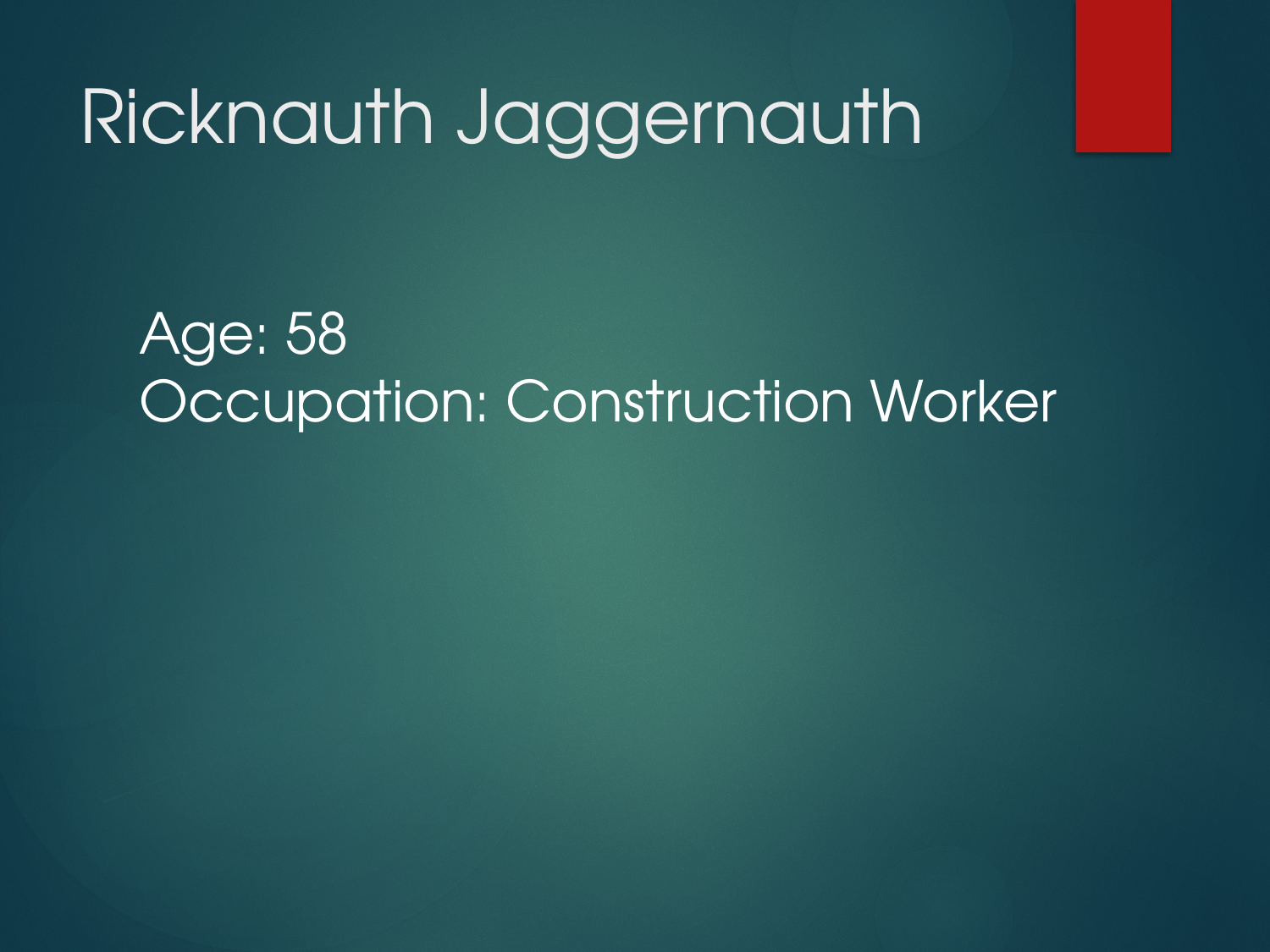

# Ricknauth Jaggernauth

Age: 58
Occupation: Construction Worker